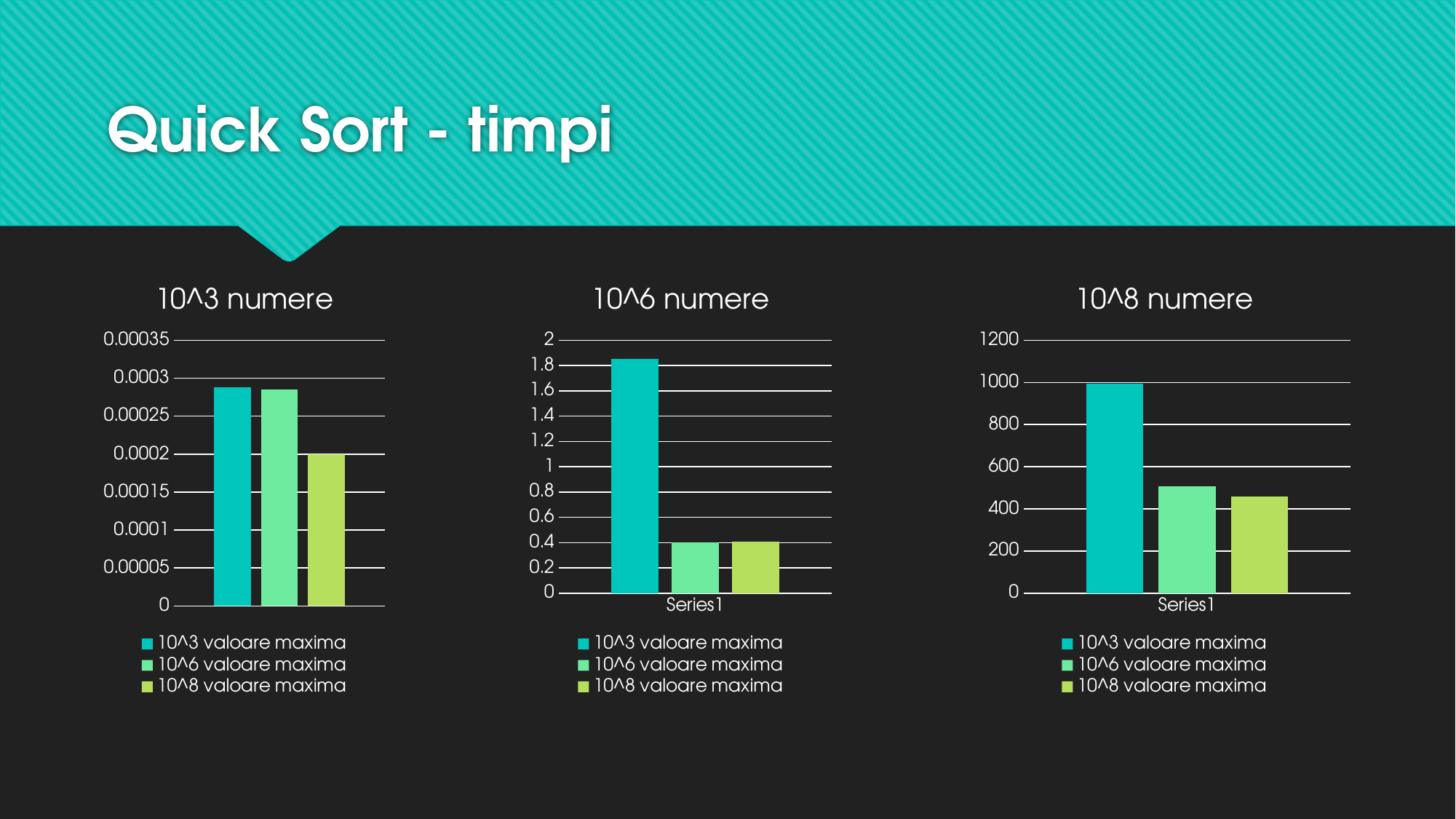

# Quick Sort - timpi

### Chart: 10^6 numere

| Category | 10^3 valoare maxima | 10^6 valoare maxima | 10^8 valoare maxima |
|---|---|---|---|
|  | 1.85188 | 0.403004 | 0.406429 |

### Chart: 10^3 numere

| Category | 10^3 valoare maxima | 10^6 valoare maxima | 10^8 valoare maxima |
|---|---|---|---|
| 10^3 numere | 0.0002885 | 0.0002853 | 0.0002001 |

### Chart: 10^8 numere

| Category | 10^3 valoare maxima | 10^6 valoare maxima | 10^8 valoare maxima |
|---|---|---|---|
|  | 995.94 | 508.764 | 457.983 |